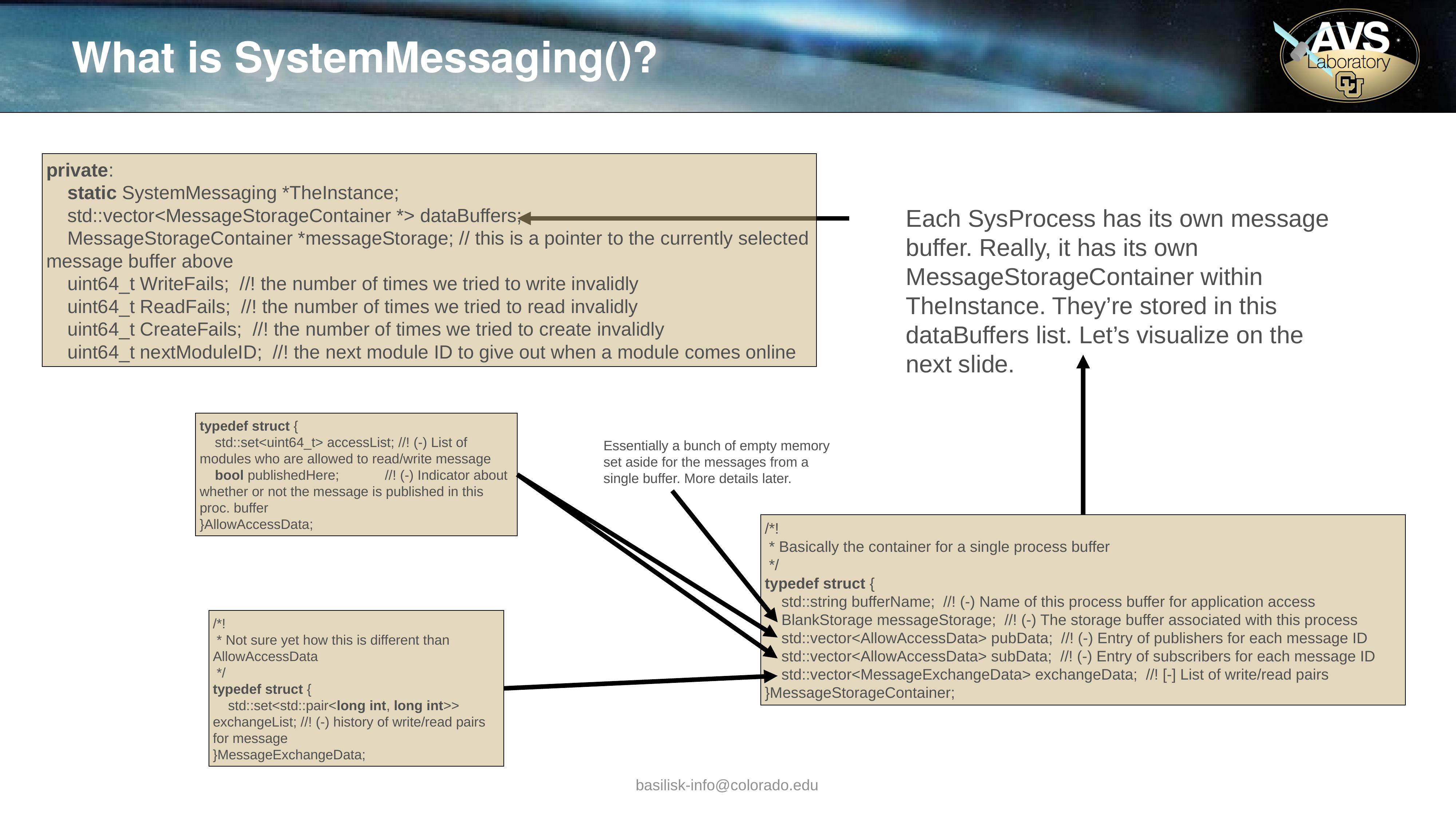

# What is SystemMessaging()?
private:
    static SystemMessaging *TheInstance;
    std::vector<MessageStorageContainer *> dataBuffers;
    MessageStorageContainer *messageStorage; // this is a pointer to the currently selected message buffer above
    uint64_t WriteFails;  //! the number of times we tried to write invalidly
    uint64_t ReadFails;  //! the number of times we tried to read invalidly
    uint64_t CreateFails;  //! the number of times we tried to create invalidly
    uint64_t nextModuleID;  //! the next module ID to give out when a module comes online
Each SysProcess has its own message buffer. Really, it has its own MessageStorageContainer within TheInstance. They’re stored in this dataBuffers list. Let’s visualize on the next slide.
typedef struct {
    std::set<uint64_t> accessList; //! (-) List of modules who are allowed to read/write message
    bool publishedHere;            //! (-) Indicator about whether or not the message is published in this proc. buffer
}AllowAccessData;
Essentially a bunch of empty memory set aside for the messages from a single buffer. More details later.
/*!
 * Basically the container for a single process buffer
 */
typedef struct {
    std::string bufferName;  //! (-) Name of this process buffer for application access
    BlankStorage messageStorage;  //! (-) The storage buffer associated with this process
    std::vector<AllowAccessData> pubData;  //! (-) Entry of publishers for each message ID
    std::vector<AllowAccessData> subData;  //! (-) Entry of subscribers for each message ID
    std::vector<MessageExchangeData> exchangeData;  //! [-] List of write/read pairs
}MessageStorageContainer;
/*!
 * Not sure yet how this is different than AllowAccessData
 */
typedef struct {
    std::set<std::pair<long int, long int>> exchangeList; //! (-) history of write/read pairs for message
}MessageExchangeData;